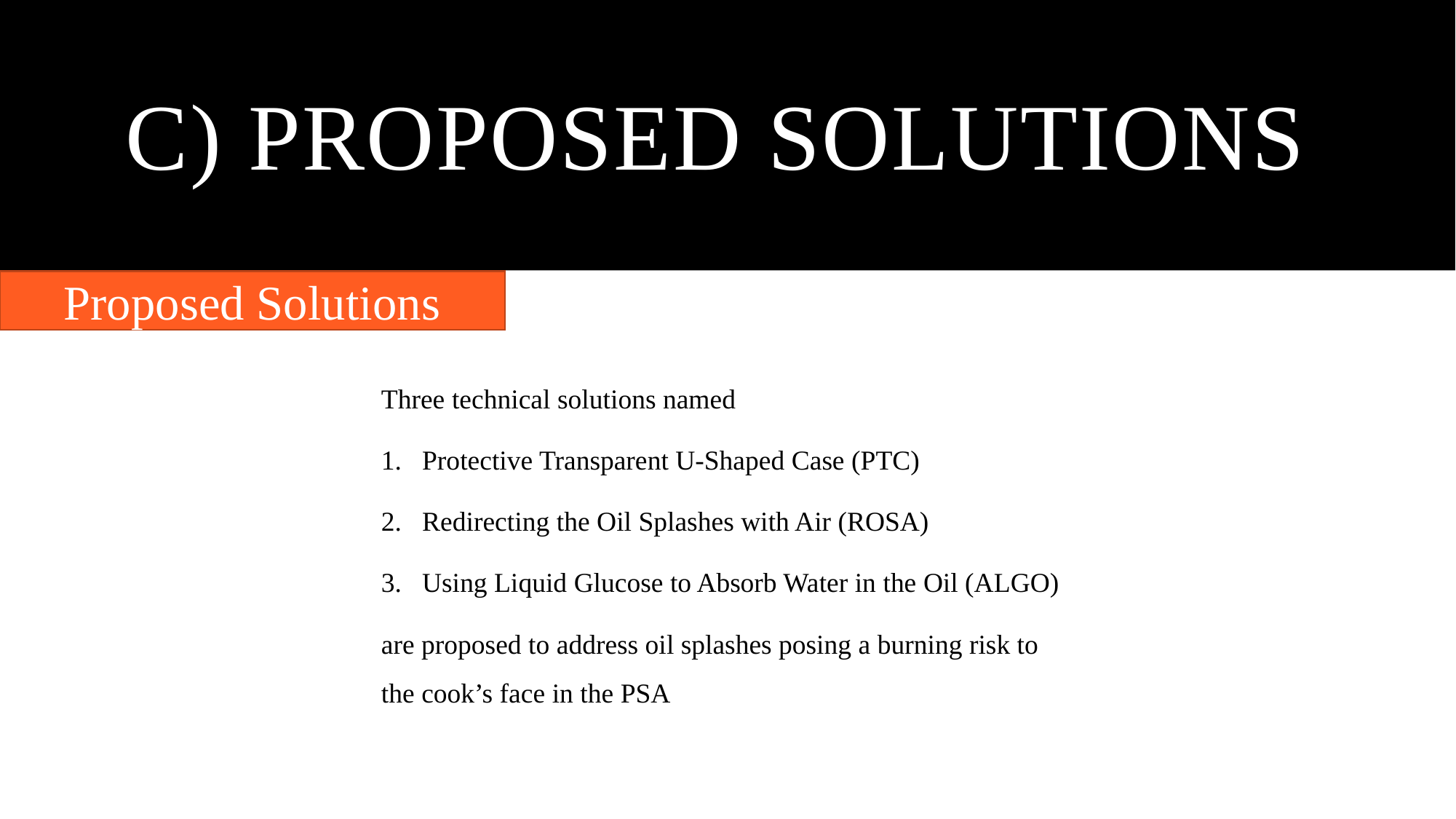

# C) Proposed Solutions
Proposed Solutions
Three technical solutions named
Protective Transparent U-Shaped Case (PTC)
Redirecting the Oil Splashes with Air (ROSA)
Using Liquid Glucose to Absorb Water in the Oil (ALGO)
are proposed to address oil splashes posing a burning risk to the cook’s face in the PSA